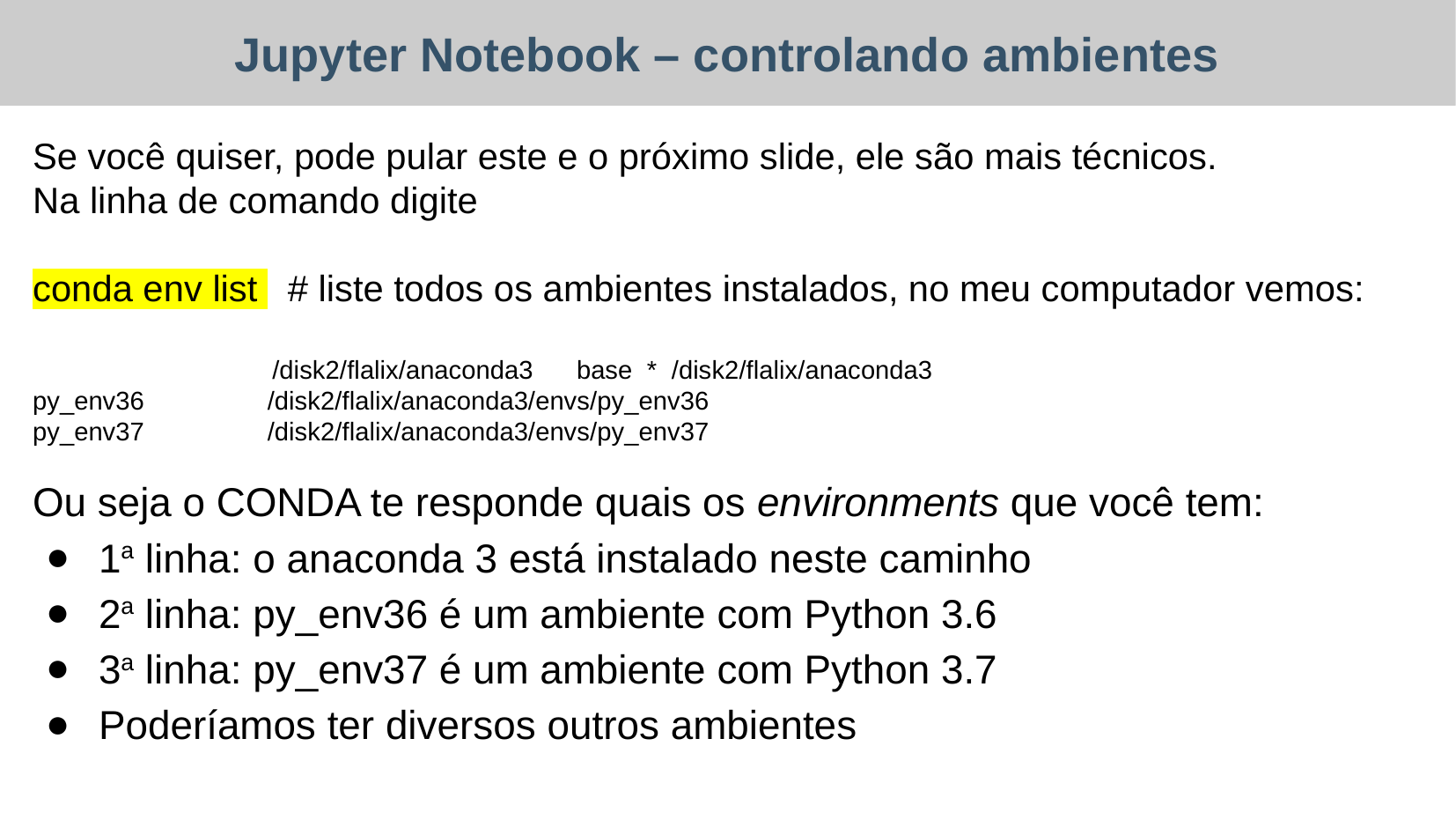

Jupyter Notebook – controlando ambientes
Se você quiser, pode pular este e o próximo slide, ele são mais técnicos.
Na linha de comando digite

conda env list   # liste todos os ambientes instalados, no meu computador vemos:

                                 /disk2/flalix/anaconda3      base  *  /disk2/flalix/anaconda3
py_env36                 /disk2/flalix/anaconda3/envs/py_env36
py_env37                 /disk2/flalix/anaconda3/envs/py_env37

Ou seja o CONDA te responde quais os environments que você tem:
1a linha: o anaconda 3 está instalado neste caminho
2a linha: py_env36 é um ambiente com Python 3.6
3a linha: py_env37 é um ambiente com Python 3.7
Poderíamos ter diversos outros ambientes